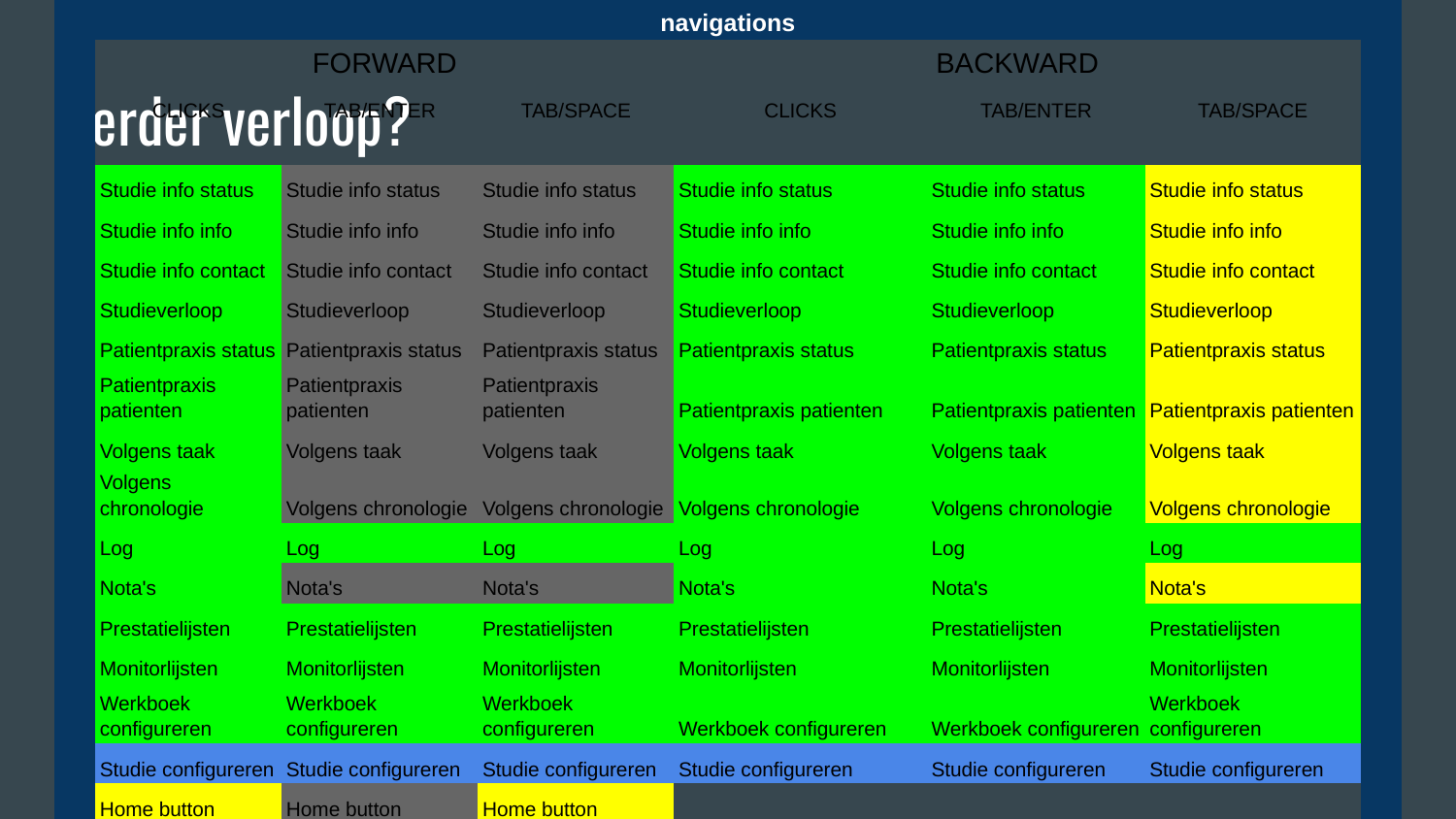

|  | navigations |  |  |  |  |  |  |
| --- | --- | --- | --- | --- | --- | --- | --- |
|  | FORWARD |  |  | BACKWARD |  |  |  |
|  | CLICKS | TAB/ENTER | TAB/SPACE | CLICKS | TAB/ENTER | TAB/SPACE |  |
|  |  |  |  |  |  |  |  |
|  | Studie info status | Studie info status | Studie info status | Studie info status | Studie info status | Studie info status |  |
|  | Studie info info | Studie info info | Studie info info | Studie info info | Studie info info | Studie info info |  |
|  | Studie info contact | Studie info contact | Studie info contact | Studie info contact | Studie info contact | Studie info contact |  |
|  | Studieverloop | Studieverloop | Studieverloop | Studieverloop | Studieverloop | Studieverloop |  |
|  | Patientpraxis status | Patientpraxis status | Patientpraxis status | Patientpraxis status | Patientpraxis status | Patientpraxis status |  |
|  | Patientpraxis patienten | Patientpraxis patienten | Patientpraxis patienten | Patientpraxis patienten | Patientpraxis patienten | Patientpraxis patienten |  |
|  | Volgens taak | Volgens taak | Volgens taak | Volgens taak | Volgens taak | Volgens taak |  |
|  | Volgens chronologie | Volgens chronologie | Volgens chronologie | Volgens chronologie | Volgens chronologie | Volgens chronologie |  |
|  | Log | Log | Log | Log | Log | Log |  |
|  | Nota's | Nota's | Nota's | Nota's | Nota's | Nota's |  |
|  | Prestatielijsten | Prestatielijsten | Prestatielijsten | Prestatielijsten | Prestatielijsten | Prestatielijsten |  |
|  | Monitorlijsten | Monitorlijsten | Monitorlijsten | Monitorlijsten | Monitorlijsten | Monitorlijsten |  |
|  | Werkboek configureren | Werkboek configureren | Werkboek configureren | Werkboek configureren | Werkboek configureren | Werkboek configureren |  |
|  | Studie configureren | Studie configureren | Studie configureren | Studie configureren | Studie configureren | Studie configureren |  |
|  | Home button | Home button | Home button |  |  |  |  |
|  |  |  |  |  |  |  |  |
|  |  |  |  |  |  |  |  |
|  |  |  |  |  |  |  |  |
|  |  |  |  |  |  |  |  |
|  |  |  |  |  |  |  |  |
|  |  |  |  |  |  |  |  |
|  |  |  |  |  |  |  |  |
|  |  |  |  |  |  |  |  |
|  |  |  |  |  |  |  |  |
|  |  |  |  |  |  |  |  |
|  |  |  |  |  |  |  |  |
|  |  |  |  |  |  |  |  |
|  |  |  |  |  |  |  |  |
|  |  |  |  |  |  |  |  |
|  |  |  |  |  |  |  |  |
|  |  |  |  |  |  |  |  |
|  |  |  |  |  |  |  |  |
|  |  |  |  |  |  |  |  |
|  |  |  |  |  |  |  |  |
|  |  |  |  |  |  |  |  |
|  |  |  |  |  |  |  |  |
|  |  |  |  |  |  |  |  |
|  |  |  |  |  |  |  |  |
|  |  |  |  |  |  |  |  |
|  |  |  |  |  |  |  |  |
|  |  |  |  |  |  |  |  |
|  |  |  |  |  |  |  |  |
|  |  |  |  |  |  |  |  |
|  |  |  |  |  |  |  |  |
|  |  |  |  |  |  |  |  |
|  |  |  |  |  |  |  |  |
|  |  |  |  |  |  |  |  |
|  |  |  |  |  |  |  |  |
|  |  |  |  |  |  |  |  |
|  |  |  |  |  |  |  |  |
|  |  |  |  |  |  |  |  |
|  |  |  |  |  |  |  |  |
|  |  |  |  |  |  |  |  |
|  |  |  |  |  |  |  |  |
|  |  |  |  |  |  |  |  |
|  |  |  |  |  |  |  |  |
|  |  |  |  |  |  |  |  |
|  |  |  |  |  |  |  |  |
|  |  |  |  |  |  |  |  |
|  |  |  |  |  |  |  |  |
|  |  |  |  |  |  |  |  |
|  |  |  |  |  |  |  |  |
|  |  |  |  |  |  |  |  |
|  |  |  |  |  |  |  |  |
|  |  |  |  |  |  |  |  |
|  |  |  |  |  |  |  |  |
|  |  |  |  |  |  |  |  |
|  |  |  |  |  |  |  |  |
|  |  |  |  |  |  |  |  |
|  |  |  |  |  |  |  |  |
|  |  |  |  |  |  |  |  |
|  |  |  |  |  |  |  |  |
|  |  |  |  |  |  |  |  |
|  |  |  |  |  |  |  |  |
|  |  |  |  |  |  |  |  |
|  |  |  |  |  |  |  |  |
|  |  |  |  |  |  |  |  |
|  |  |  |  |  |  |  |  |
|  |  |  |  |  |  |  |  |
|  |  |  |  |  |  |  |  |
|  |  |  |  |  |  |  |  |
|  |  |  |  |  |  |  |  |
|  |  |  |  |  |  |  |  |
|  |  |  |  |  |  |  |  |
|  |  |  |  |  |  |  |  |
|  |  |  |  |  |  |  |  |
|  |  |  |  |  |  |  |  |
|  |  |  |  |  |  |  |  |
|  |  |  |  |  |  |  |  |
|  |  |  |  |  |  |  |  |
|  |  |  |  |  |  |  |  |
|  |  |  |  |  |  |  |  |
|  |  |  |  |  |  |  |  |
|  |  |  |  |  |  |  |  |
|  |  |  |  |  |  |  |  |
|  |  |  |  |  |  |  |  |
|  |  |  |  |  |  |  |  |
|  |  |  |  |  |  |  |  |
|  |  |  |  |  |  |  |  |
|  |  |  |  |  |  |  |  |
|  |  |  |  |  |  |  |  |
|  |  |  |  |  |  |  |  |
|  |  |  |  |  |  |  |  |
|  |  |  |  |  |  |  |  |
|  |  |  |  |  |  |  |  |
|  |  |  |  |  |  |  |  |
|  |  |  |  |  |  |  |  |
|  |  |  |  |  |  |  |  |
|  |  |  |  |  |  |  |  |
|  |  |  |  |  |  |  |  |
|  |  |  |  |  |  |  |  |
|  |  |  |  |  |  |  |  |
|  |  |  |  |  |  |  |  |
|  |  |  |  |  |  |  |  |
|  |  |  |  |  |  |  |  |
|  |  |  |  |  |  |  |  |
|  |  |  |  |  |  |  |  |
|  |  |  |  |  |  |  |  |
|  |  |  |  |  |  |  |  |
|  |  |  |  |  |  |  |  |
|  |  |  |  |  |  |  |  |
|  |  |  |  |  |  |  |  |
|  |  |  |  |  |  |  |  |
|  |  |  |  |  |  |  |  |
|  |  |  |  |  |  |  |  |
|  |  |  |  |  |  |  |  |
|  |  |  |  |  |  |  |  |
|  |  |  |  |  |  |  |  |
|  |  |  |  |  |  |  |  |
|  |  |  |  |  |  |  |  |
|  |  |  |  |  |  |  |  |
|  |  |  |  |  |  |  |  |
|  |  |  |  |  |  |  |  |
|  |  |  |  |  |  |  |  |
|  |  |  |  |  |  |  |  |
|  |  |  |  |  |  |  |  |
|  |  |  |  |  |  |  |  |
|  |  |  |  |  |  |  |  |
|  |  |  |  |  |  |  |  |
|  |  |  |  |  |  |  |  |
|  |  |  |  |  |  |  |  |
|  |  |  |  |  |  |  |  |
|  |  |  |  |  |  |  |  |
|  |  |  |  |  |  |  |  |
|  |  |  |  |  |  |  |  |
|  |  |  |  |  |  |  |  |
|  |  |  |  |  |  |  |  |
|  |  |  |  |  |  |  |  |
|  |  |  |  |  |  |  |  |
|  |  |  |  |  |  |  |  |
|  |  |  |  |  |  |  |  |
|  |  |  |  |  |  |  |  |
|  |  |  |  |  |  |  |  |
|  |  |  |  |  |  |  |  |
|  |  |  |  |  |  |  |  |
|  |  |  |  |  |  |  |  |
|  |  |  |  |  |  |  |  |
|  |  |  |  |  |  |  |  |
|  |  |  |  |  |  |  |  |
|  |  |  |  |  |  |  |  |
|  |  |  |  |  |  |  |  |
|  |  |  |  |  |  |  |  |
|  |  |  |  |  |  |  |  |
|  |  |  |  |  |  |  |  |
|  |  |  |  |  |  |  |  |
|  |  |  |  |  |  |  |  |
|  |  |  |  |  |  |  |  |
|  |  |  |  |  |  |  |  |
|  |  |  |  |  |  |  |  |
|  |  |  |  |  |  |  |  |
|  |  |  |  |  |  |  |  |
|  |  |  |  |  |  |  |  |
|  |  |  |  |  |  |  |  |
|  |  |  |  |  |  |  |  |
|  |  |  |  |  |  |  |  |
|  |  |  |  |  |  |  |  |
|  |  |  |  |  |  |  |  |
|  |  |  |  |  |  |  |  |
|  |  |  |  |  |  |  |  |
|  |  |  |  |  |  |  |  |
|  |  |  |  |  |  |  |  |
|  |  |  |  |  |  |  |  |
|  |  |  |  |  |  |  |  |
|  |  |  |  |  |  |  |  |
|  |  |  |  |  |  |  |  |
|  |  |  |  |  |  |  |  |
|  |  |  |  |  |  |  |  |
|  |  |  |  |  |  |  |  |
|  |  |  |  |  |  |  |  |
|  |  |  |  |  |  |  |  |
|  |  |  |  |  |  |  |  |
|  |  |  |  |  |  |  |  |
|  |  |  |  |  |  |  |  |
|  |  |  |  |  |  |  |  |
|  |  |  |  |  |  |  |  |
|  |  |  |  |  |  |  |  |
|  |  |  |  |  |  |  |  |
|  |  |  |  |  |  |  |  |
|  |  |  |  |  |  |  |  |
|  |  |  |  |  |  |  |  |
|  |  |  |  |  |  |  |  |
|  |  |  |  |  |  |  |  |
|  |  |  |  |  |  |  |  |
|  |  |  |  |  |  |  |  |
|  |  |  |  |  |  |  |  |
|  |  |  |  |  |  |  |  |
|  |  |  |  |  |  |  |  |
|  |  |  |  |  |  |  |  |
|  |  |  |  |  |  |  |  |
|  |  |  |  |  |  |  |  |
|  |  |  |  |  |  |  |  |
|  |  |  |  |  |  |  |  |
|  |  |  |  |  |  |  |  |
|  |  |  |  |  |  |  |  |
|  |  |  |  |  |  |  |  |
|  |  |  |  |  |  |  |  |
|  |  |  |  |  |  |  |  |
|  |  |  |  |  |  |  |  |
|  |  |  |  |  |  |  |  |
|  |  |  |  |  |  |  |  |
|  |  |  |  |  |  |  |  |
|  |  |  |  |  |  |  |  |
|  |  |  |  |  |  |  |  |
|  |  |  |  |  |  |  |  |
|  |  |  |  |  |  |  |  |
|  |  |  |  |  |  |  |  |
|  |  |  |  |  |  |  |  |
|  |  |  |  |  |  |  |  |
|  |  |  |  |  |  |  |  |
|  |  |  |  |  |  |  |  |
|  |  |  |  |  |  |  |  |
|  |  |  |  |  |  |  |  |
|  |  |  |  |  |  |  |  |
|  |  |  |  |  |  |  |  |
|  |  |  |  |  |  |  |  |
|  |  |  |  |  |  |  |  |
|  |  |  |  |  |  |  |  |
|  |  |  |  |  |  |  |  |
|  |  |  |  |  |  |  |  |
|  |  |  |  |  |  |  |  |
|  |  |  |  |  |  |  |  |
|  |  |  |  |  |  |  |  |
|  |  |  |  |  |  |  |  |
|  |  |  |  |  |  |  |  |
|  |  |  |  |  |  |  |  |
|  |  |  |  |  |  |  |  |
|  |  |  |  |  |  |  |  |
|  |  |  |  |  |  |  |  |
|  |  |  |  |  |  |  |  |
|  |  |  |  |  |  |  |  |
|  |  |  |  |  |  |  |  |
|  |  |  |  |  |  |  |  |
|  |  |  |  |  |  |  |  |
|  |  |  |  |  |  |  |  |
|  |  |  |  |  |  |  |  |
|  |  |  |  |  |  |  |  |
|  |  |  |  |  |  |  |  |
|  |  |  |  |  |  |  |  |
|  |  |  |  |  |  |  |  |
|  |  |  |  |  |  |  |  |
|  |  |  |  |  |  |  |  |
|  |  |  |  |  |  |  |  |
|  |  |  |  |  |  |  |  |
|  |  |  |  |  |  |  |  |
|  |  |  |  |  |  |  |  |
|  |  |  |  |  |  |  |  |
|  |  |  |  |  |  |  |  |
|  |  |  |  |  |  |  |  |
|  |  |  |  |  |  |  |  |
|  |  |  |  |  |  |  |  |
|  |  |  |  |  |  |  |  |
|  |  |  |  |  |  |  |  |
|  |  |  |  |  |  |  |  |
|  |  |  |  |  |  |  |  |
|  |  |  |  |  |  |  |  |
|  |  |  |  |  |  |  |  |
|  |  |  |  |  |  |  |  |
|  |  |  |  |  |  |  |  |
|  |  |  |  |  |  |  |  |
|  |  |  |  |  |  |  |  |
|  |  |  |  |  |  |  |  |
|  |  |  |  |  |  |  |  |
|  |  |  |  |  |  |  |  |
|  |  |  |  |  |  |  |  |
|  |  |  |  |  |  |  |  |
|  |  |  |  |  |  |  |  |
|  |  |  |  |  |  |  |  |
|  |  |  |  |  |  |  |  |
|  |  |  |  |  |  |  |  |
|  |  |  |  |  |  |  |  |
|  |  |  |  |  |  |  |  |
|  |  |  |  |  |  |  |  |
|  |  |  |  |  |  |  |  |
|  |  |  |  |  |  |  |  |
|  |  |  |  |  |  |  |  |
|  |  |  |  |  |  |  |  |
|  |  |  |  |  |  |  |  |
|  |  |  |  |  |  |  |  |
|  |  |  |  |  |  |  |  |
|  |  |  |  |  |  |  |  |
|  |  |  |  |  |  |  |  |
|  |  |  |  |  |  |  |  |
|  |  |  |  |  |  |  |  |
|  |  |  |  |  |  |  |  |
|  |  |  |  |  |  |  |  |
|  |  |  |  |  |  |  |  |
|  |  |  |  |  |  |  |  |
|  |  |  |  |  |  |  |  |
|  |  |  |  |  |  |  |  |
|  |  |  |  |  |  |  |  |
|  |  |  |  |  |  |  |  |
|  |  |  |  |  |  |  |  |
|  |  |  |  |  |  |  |  |
|  |  |  |  |  |  |  |  |
|  |  |  |  |  |  |  |  |
|  |  |  |  |  |  |  |  |
|  |  |  |  |  |  |  |  |
|  |  |  |  |  |  |  |  |
|  |  |  |  |  |  |  |  |
|  |  |  |  |  |  |  |  |
|  |  |  |  |  |  |  |  |
|  |  |  |  |  |  |  |  |
|  |  |  |  |  |  |  |  |
|  |  |  |  |  |  |  |  |
|  |  |  |  |  |  |  |  |
|  |  |  |  |  |  |  |  |
|  |  |  |  |  |  |  |  |
|  |  |  |  |  |  |  |  |
|  |  |  |  |  |  |  |  |
|  |  |  |  |  |  |  |  |
|  |  |  |  |  |  |  |  |
|  |  |  |  |  |  |  |  |
|  |  |  |  |  |  |  |  |
|  |  |  |  |  |  |  |  |
|  |  |  |  |  |  |  |  |
|  |  |  |  |  |  |  |  |
|  |  |  |  |  |  |  |  |
|  |  |  |  |  |  |  |  |
|  |  |  |  |  |  |  |  |
|  |  |  |  |  |  |  |  |
|  |  |  |  |  |  |  |  |
|  |  |  |  |  |  |  |  |
|  |  |  |  |  |  |  |  |
|  |  |  |  |  |  |  |  |
|  |  |  |  |  |  |  |  |
|  |  |  |  |  |  |  |  |
|  |  |  |  |  |  |  |  |
|  |  |  |  |  |  |  |  |
|  |  |  |  |  |  |  |  |
|  |  |  |  |  |  |  |  |
|  |  |  |  |  |  |  |  |
|  |  |  |  |  |  |  |  |
|  |  |  |  |  |  |  |  |
|  |  |  |  |  |  |  |  |
|  |  |  |  |  |  |  |  |
|  |  |  |  |  |  |  |  |
|  |  |  |  |  |  |  |  |
|  |  |  |  |  |  |  |  |
|  |  |  |  |  |  |  |  |
|  |  |  |  |  |  |  |  |
|  |  |  |  |  |  |  |  |
|  |  |  |  |  |  |  |  |
|  |  |  |  |  |  |  |  |
|  |  |  |  |  |  |  |  |
|  |  |  |  |  |  |  |  |
|  |  |  |  |  |  |  |  |
|  |  |  |  |  |  |  |  |
|  |  |  |  |  |  |  |  |
|  |  |  |  |  |  |  |  |
|  |  |  |  |  |  |  |  |
|  |  |  |  |  |  |  |  |
|  |  |  |  |  |  |  |  |
|  |  |  |  |  |  |  |  |
|  |  |  |  |  |  |  |  |
|  |  |  |  |  |  |  |  |
|  |  |  |  |  |  |  |  |
|  |  |  |  |  |  |  |  |
|  |  |  |  |  |  |  |  |
|  |  |  |  |  |  |  |  |
|  |  |  |  |  |  |  |  |
|  |  |  |  |  |  |  |  |
|  |  |  |  |  |  |  |  |
|  |  |  |  |  |  |  |  |
|  |  |  |  |  |  |  |  |
|  |  |  |  |  |  |  |  |
|  |  |  |  |  |  |  |  |
|  |  |  |  |  |  |  |  |
|  |  |  |  |  |  |  |  |
|  |  |  |  |  |  |  |  |
|  |  |  |  |  |  |  |  |
|  |  |  |  |  |  |  |  |
|  |  |  |  |  |  |  |  |
|  |  |  |  |  |  |  |  |
|  |  |  |  |  |  |  |  |
|  |  |  |  |  |  |  |  |
|  |  |  |  |  |  |  |  |
|  |  |  |  |  |  |  |  |
|  |  |  |  |  |  |  |  |
|  |  |  |  |  |  |  |  |
|  |  |  |  |  |  |  |  |
|  |  |  |  |  |  |  |  |
|  |  |  |  |  |  |  |  |
|  |  |  |  |  |  |  |  |
|  |  |  |  |  |  |  |  |
|  |  |  |  |  |  |  |  |
|  |  |  |  |  |  |  |  |
|  |  |  |  |  |  |  |  |
|  |  |  |  |  |  |  |  |
|  |  |  |  |  |  |  |  |
|  |  |  |  |  |  |  |  |
|  |  |  |  |  |  |  |  |
|  |  |  |  |  |  |  |  |
|  |  |  |  |  |  |  |  |
|  |  |  |  |  |  |  |  |
|  |  |  |  |  |  |  |  |
|  |  |  |  |  |  |  |  |
|  |  |  |  |  |  |  |  |
|  |  |  |  |  |  |  |  |
|  |  |  |  |  |  |  |  |
|  |  |  |  |  |  |  |  |
|  |  |  |  |  |  |  |  |
|  |  |  |  |  |  |  |  |
|  |  |  |  |  |  |  |  |
|  |  |  |  |  |  |  |  |
|  |  |  |  |  |  |  |  |
|  |  |  |  |  |  |  |  |
|  |  |  |  |  |  |  |  |
|  |  |  |  |  |  |  |  |
|  |  |  |  |  |  |  |  |
|  |  |  |  |  |  |  |  |
|  |  |  |  |  |  |  |  |
|  |  |  |  |  |  |  |  |
|  |  |  |  |  |  |  |  |
|  |  |  |  |  |  |  |  |
|  |  |  |  |  |  |  |  |
|  |  |  |  |  |  |  |  |
|  |  |  |  |  |  |  |  |
|  |  |  |  |  |  |  |  |
|  |  |  |  |  |  |  |  |
|  |  |  |  |  |  |  |  |
|  |  |  |  |  |  |  |  |
|  |  |  |  |  |  |  |  |
|  |  |  |  |  |  |  |  |
|  |  |  |  |  |  |  |  |
|  |  |  |  |  |  |  |  |
|  |  |  |  |  |  |  |  |
|  |  |  |  |  |  |  |  |
|  |  |  |  |  |  |  |  |
|  |  |  |  |  |  |  |  |
|  |  |  |  |  |  |  |  |
|  |  |  |  |  |  |  |  |
|  |  |  |  |  |  |  |  |
|  |  |  |  |  |  |  |  |
|  |  |  |  |  |  |  |  |
|  |  |  |  |  |  |  |  |
|  |  |  |  |  |  |  |  |
|  |  |  |  |  |  |  |  |
|  |  |  |  |  |  |  |  |
|  |  |  |  |  |  |  |  |
|  |  |  |  |  |  |  |  |
|  |  |  |  |  |  |  |  |
|  |  |  |  |  |  |  |  |
|  |  |  |  |  |  |  |  |
|  |  |  |  |  |  |  |  |
|  |  |  |  |  |  |  |  |
|  |  |  |  |  |  |  |  |
|  |  |  |  |  |  |  |  |
|  |  |  |  |  |  |  |  |
|  |  |  |  |  |  |  |  |
|  |  |  |  |  |  |  |  |
|  |  |  |  |  |  |  |  |
|  |  |  |  |  |  |  |  |
|  |  |  |  |  |  |  |  |
|  |  |  |  |  |  |  |  |
|  |  |  |  |  |  |  |  |
|  |  |  |  |  |  |  |  |
|  |  |  |  |  |  |  |  |
|  |  |  |  |  |  |  |  |
|  |  |  |  |  |  |  |  |
|  |  |  |  |  |  |  |  |
|  |  |  |  |  |  |  |  |
|  |  |  |  |  |  |  |  |
|  |  |  |  |  |  |  |  |
|  |  |  |  |  |  |  |  |
|  |  |  |  |  |  |  |  |
|  |  |  |  |  |  |  |  |
|  |  |  |  |  |  |  |  |
|  |  |  |  |  |  |  |  |
|  |  |  |  |  |  |  |  |
|  |  |  |  |  |  |  |  |
|  |  |  |  |  |  |  |  |
|  |  |  |  |  |  |  |  |
|  |  |  |  |  |  |  |  |
|  |  |  |  |  |  |  |  |
|  |  |  |  |  |  |  |  |
|  |  |  |  |  |  |  |  |
|  |  |  |  |  |  |  |  |
|  |  |  |  |  |  |  |  |
|  |  |  |  |  |  |  |  |
|  |  |  |  |  |  |  |  |
|  |  |  |  |  |  |  |  |
|  |  |  |  |  |  |  |  |
|  |  |  |  |  |  |  |  |
|  |  |  |  |  |  |  |  |
|  |  |  |  |  |  |  |  |
|  |  |  |  |  |  |  |  |
|  |  |  |  |  |  |  |  |
|  |  |  |  |  |  |  |  |
|  |  |  |  |  |  |  |  |
|  |  |  |  |  |  |  |  |
|  |  |  |  |  |  |  |  |
|  |  |  |  |  |  |  |  |
|  |  |  |  |  |  |  |  |
|  |  |  |  |  |  |  |  |
|  |  |  |  |  |  |  |  |
|  |  |  |  |  |  |  |  |
|  |  |  |  |  |  |  |  |
|  |  |  |  |  |  |  |  |
|  |  |  |  |  |  |  |  |
|  |  |  |  |  |  |  |  |
|  |  |  |  |  |  |  |  |
|  |  |  |  |  |  |  |  |
|  |  |  |  |  |  |  |  |
|  |  |  |  |  |  |  |  |
|  |  |  |  |  |  |  |  |
|  |  |  |  |  |  |  |  |
|  |  |  |  |  |  |  |  |
|  |  |  |  |  |  |  |  |
|  |  |  |  |  |  |  |  |
|  |  |  |  |  |  |  |  |
|  |  |  |  |  |  |  |  |
|  |  |  |  |  |  |  |  |
|  |  |  |  |  |  |  |  |
|  |  |  |  |  |  |  |  |
|  |  |  |  |  |  |  |  |
|  |  |  |  |  |  |  |  |
|  |  |  |  |  |  |  |  |
|  |  |  |  |  |  |  |  |
|  |  |  |  |  |  |  |  |
|  |  |  |  |  |  |  |  |
|  |  |  |  |  |  |  |  |
|  |  |  |  |  |  |  |  |
|  |  |  |  |  |  |  |  |
|  |  |  |  |  |  |  |  |
|  |  |  |  |  |  |  |  |
|  |  |  |  |  |  |  |  |
|  |  |  |  |  |  |  |  |
|  |  |  |  |  |  |  |  |
|  |  |  |  |  |  |  |  |
|  |  |  |  |  |  |  |  |
|  |  |  |  |  |  |  |  |
|  |  |  |  |  |  |  |  |
|  |  |  |  |  |  |  |  |
|  |  |  |  |  |  |  |  |
|  |  |  |  |  |  |  |  |
|  |  |  |  |  |  |  |  |
|  |  |  |  |  |  |  |  |
|  |  |  |  |  |  |  |  |
|  |  |  |  |  |  |  |  |
|  |  |  |  |  |  |  |  |
|  |  |  |  |  |  |  |  |
|  |  |  |  |  |  |  |  |
|  |  |  |  |  |  |  |  |
|  |  |  |  |  |  |  |  |
|  |  |  |  |  |  |  |  |
|  |  |  |  |  |  |  |  |
|  |  |  |  |  |  |  |  |
|  |  |  |  |  |  |  |  |
|  |  |  |  |  |  |  |  |
|  |  |  |  |  |  |  |  |
|  |  |  |  |  |  |  |  |
|  |  |  |  |  |  |  |  |
|  |  |  |  |  |  |  |  |
|  |  |  |  |  |  |  |  |
|  |  |  |  |  |  |  |  |
|  |  |  |  |  |  |  |  |
|  |  |  |  |  |  |  |  |
|  |  |  |  |  |  |  |  |
|  |  |  |  |  |  |  |  |
|  |  |  |  |  |  |  |  |
|  |  |  |  |  |  |  |  |
|  |  |  |  |  |  |  |  |
|  |  |  |  |  |  |  |  |
|  |  |  |  |  |  |  |  |
|  |  |  |  |  |  |  |  |
|  |  |  |  |  |  |  |  |
|  |  |  |  |  |  |  |  |
|  |  |  |  |  |  |  |  |
|  |  |  |  |  |  |  |  |
|  |  |  |  |  |  |  |  |
|  |  |  |  |  |  |  |  |
|  |  |  |  |  |  |  |  |
|  |  |  |  |  |  |  |  |
|  |  |  |  |  |  |  |  |
|  |  |  |  |  |  |  |  |
|  |  |  |  |  |  |  |  |
|  |  |  |  |  |  |  |  |
|  |  |  |  |  |  |  |  |
|  |  |  |  |  |  |  |  |
|  |  |  |  |  |  |  |  |
|  |  |  |  |  |  |  |  |
|  |  |  |  |  |  |  |  |
|  |  |  |  |  |  |  |  |
|  |  |  |  |  |  |  |  |
|  |  |  |  |  |  |  |  |
|  |  |  |  |  |  |  |  |
|  |  |  |  |  |  |  |  |
|  |  |  |  |  |  |  |  |
|  |  |  |  |  |  |  |  |
|  |  |  |  |  |  |  |  |
|  |  |  |  |  |  |  |  |
|  |  |  |  |  |  |  |  |
|  |  |  |  |  |  |  |  |
|  |  |  |  |  |  |  |  |
|  |  |  |  |  |  |  |  |
|  |  |  |  |  |  |  |  |
|  |  |  |  |  |  |  |  |
|  |  |  |  |  |  |  |  |
|  |  |  |  |  |  |  |  |
|  |  |  |  |  |  |  |  |
|  |  |  |  |  |  |  |  |
|  |  |  |  |  |  |  |  |
|  |  |  |  |  |  |  |  |
|  |  |  |  |  |  |  |  |
|  |  |  |  |  |  |  |  |
|  |  |  |  |  |  |  |  |
|  |  |  |  |  |  |  |  |
|  |  |  |  |  |  |  |  |
|  |  |  |  |  |  |  |  |
|  |  |  |  |  |  |  |  |
|  |  |  |  |  |  |  |  |
|  |  |  |  |  |  |  |  |
|  |  |  |  |  |  |  |  |
|  |  |  |  |  |  |  |  |
|  |  |  |  |  |  |  |  |
|  |  |  |  |  |  |  |  |
|  |  |  |  |  |  |  |  |
|  |  |  |  |  |  |  |  |
|  |  |  |  |  |  |  |  |
|  |  |  |  |  |  |  |  |
|  |  |  |  |  |  |  |  |
|  |  |  |  |  |  |  |  |
|  |  |  |  |  |  |  |  |
|  |  |  |  |  |  |  |  |
|  |  |  |  |  |  |  |  |
|  |  |  |  |  |  |  |  |
|  |  |  |  |  |  |  |  |
|  |  |  |  |  |  |  |  |
|  |  |  |  |  |  |  |  |
|  |  |  |  |  |  |  |  |
|  |  |  |  |  |  |  |  |
|  |  |  |  |  |  |  |  |
|  |  |  |  |  |  |  |  |
|  |  |  |  |  |  |  |  |
|  |  |  |  |  |  |  |  |
|  |  |  |  |  |  |  |  |
|  |  |  |  |  |  |  |  |
|  |  |  |  |  |  |  |  |
|  |  |  |  |  |  |  |  |
|  |  |  |  |  |  |  |  |
|  |  |  |  |  |  |  |  |
|  |  |  |  |  |  |  |  |
|  |  |  |  |  |  |  |  |
|  |  |  |  |  |  |  |  |
|  |  |  |  |  |  |  |  |
|  |  |  |  |  |  |  |  |
|  |  |  |  |  |  |  |  |
|  |  |  |  |  |  |  |  |
|  |  |  |  |  |  |  |  |
|  |  |  |  |  |  |  |  |
|  |  |  |  |  |  |  |  |
|  |  |  |  |  |  |  |  |
|  |  |  |  |  |  |  |  |
|  |  |  |  |  |  |  |  |
|  |  |  |  |  |  |  |  |
|  |  |  |  |  |  |  |  |
|  |  |  |  |  |  |  |  |
|  |  |  |  |  |  |  |  |
|  |  |  |  |  |  |  |  |
|  |  |  |  |  |  |  |  |
|  |  |  |  |  |  |  |  |
|  |  |  |  |  |  |  |  |
|  |  |  |  |  |  |  |  |
|  |  |  |  |  |  |  |  |
|  |  |  |  |  |  |  |  |
|  |  |  |  |  |  |  |  |
|  |  |  |  |  |  |  |  |
|  |  |  |  |  |  |  |  |
|  |  |  |  |  |  |  |  |
|  |  |  |  |  |  |  |  |
|  |  |  |  |  |  |  |  |
|  |  |  |  |  |  |  |  |
|  |  |  |  |  |  |  |  |
|  |  |  |  |  |  |  |  |
|  |  |  |  |  |  |  |  |
|  |  |  |  |  |  |  |  |
|  |  |  |  |  |  |  |  |
|  |  |  |  |  |  |  |  |
|  |  |  |  |  |  |  |  |
|  |  |  |  |  |  |  |  |
|  |  |  |  |  |  |  |  |
|  |  |  |  |  |  |  |  |
|  |  |  |  |  |  |  |  |
|  |  |  |  |  |  |  |  |
|  |  |  |  |  |  |  |  |
|  |  |  |  |  |  |  |  |
|  |  |  |  |  |  |  |  |
|  |  |  |  |  |  |  |  |
|  |  |  |  |  |  |  |  |
|  |  |  |  |  |  |  |  |
|  |  |  |  |  |  |  |  |
|  |  |  |  |  |  |  |  |
|  |  |  |  |  |  |  |  |
|  |  |  |  |  |  |  |  |
|  |  |  |  |  |  |  |  |
|  |  |  |  |  |  |  |  |
|  |  |  |  |  |  |  |  |
|  |  |  |  |  |  |  |  |
|  |  |  |  |  |  |  |  |
|  |  |  |  |  |  |  |  |
|  |  |  |  |  |  |  |  |
|  |  |  |  |  |  |  |  |
|  |  |  |  |  |  |  |  |
|  |  |  |  |  |  |  |  |
|  |  |  |  |  |  |  |  |
|  |  |  |  |  |  |  |  |
|  |  |  |  |  |  |  |  |
|  |  |  |  |  |  |  |  |
|  |  |  |  |  |  |  |  |
|  |  |  |  |  |  |  |  |
|  |  |  |  |  |  |  |  |
|  |  |  |  |  |  |  |  |
|  |  |  |  |  |  |  |  |
|  |  |  |  |  |  |  |  |
|  |  |  |  |  |  |  |  |
|  |  |  |  |  |  |  |  |
|  |  |  |  |  |  |  |  |
|  |  |  |  |  |  |  |  |
|  |  |  |  |  |  |  |  |
|  |  |  |  |  |  |  |  |
|  |  |  |  |  |  |  |  |
|  |  |  |  |  |  |  |  |
|  |  |  |  |  |  |  |  |
|  |  |  |  |  |  |  |  |
|  |  |  |  |  |  |  |  |
|  |  |  |  |  |  |  |  |
|  |  |  |  |  |  |  |  |
|  |  |  |  |  |  |  |  |
|  |  |  |  |  |  |  |  |
|  |  |  |  |  |  |  |  |
|  |  |  |  |  |  |  |  |
|  |  |  |  |  |  |  |  |
|  |  |  |  |  |  |  |  |
|  |  |  |  |  |  |  |  |
|  |  |  |  |  |  |  |  |
|  |  |  |  |  |  |  |  |
|  |  |  |  |  |  |  |  |
|  |  |  |  |  |  |  |  |
|  |  |  |  |  |  |  |  |
|  |  |  |  |  |  |  |  |
|  |  |  |  |  |  |  |  |
|  |  |  |  |  |  |  |  |
|  |  |  |  |  |  |  |  |
|  |  |  |  |  |  |  |  |
|  |  |  |  |  |  |  |  |
|  |  |  |  |  |  |  |  |
|  |  |  |  |  |  |  |  |
|  |  |  |  |  |  |  |  |
|  |  |  |  |  |  |  |  |
|  |  |  |  |  |  |  |  |
|  |  |  |  |  |  |  |  |
|  |  |  |  |  |  |  |  |
|  |  |  |  |  |  |  |  |
|  |  |  |  |  |  |  |  |
|  |  |  |  |  |  |  |  |
|  |  |  |  |  |  |  |  |
|  |  |  |  |  |  |  |  |
|  |  |  |  |  |  |  |  |
|  |  |  |  |  |  |  |  |
|  |  |  |  |  |  |  |  |
|  |  |  |  |  |  |  |  |
|  |  |  |  |  |  |  |  |
|  |  |  |  |  |  |  |  |
|  |  |  |  |  |  |  |  |
|  |  |  |  |  |  |  |  |
|  |  |  |  |  |  |  |  |
|  |  |  |  |  |  |  |  |
|  |  |  |  |  |  |  |  |
|  |  |  |  |  |  |  |  |
|  |  |  |  |  |  |  |  |
|  |  |  |  |  |  |  |  |
|  |  |  |  |  |  |  |  |
|  |  |  |  |  |  |  |  |
|  |  |  |  |  |  |  |  |
|  |  |  |  |  |  |  |  |
|  |  |  |  |  |  |  |  |
|  |  |  |  |  |  |  |  |
|  |  |  |  |  |  |  |  |
|  |  |  |  |  |  |  |  |
|  |  |  |  |  |  |  |  |
|  |  |  |  |  |  |  |  |
|  |  |  |  |  |  |  |  |
|  |  |  |  |  |  |  |  |
|  |  |  |  |  |  |  |  |
|  |  |  |  |  |  |  |  |
|  |  |  |  |  |  |  |  |
|  |  |  |  |  |  |  |  |
|  |  |  |  |  |  |  |  |
|  |  |  |  |  |  |  |  |
|  |  |  |  |  |  |  |  |
|  |  |  |  |  |  |  |  |
|  |  |  |  |  |  |  |  |
|  |  |  |  |  |  |  |  |
|  |  |  |  |  |  |  |  |
|  |  |  |  |  |  |  |  |
|  |  |  |  |  |  |  |  |
|  |  |  |  |  |  |  |  |
|  |  |  |  |  |  |  |  |
|  |  |  |  |  |  |  |  |
|  |  |  |  |  |  |  |  |
|  |  |  |  |  |  |  |  |
|  |  |  |  |  |  |  |  |
|  |  |  |  |  |  |  |  |
|  |  |  |  |  |  |  |  |
|  |  |  |  |  |  |  |  |
|  |  |  |  |  |  |  |  |
|  |  |  |  |  |  |  |  |
|  |  |  |  |  |  |  |  |
|  |  |  |  |  |  |  |  |
|  |  |  |  |  |  |  |  |
|  |  |  |  |  |  |  |  |
|  |  |  |  |  |  |  |  |
|  |  |  |  |  |  |  |  |
|  |  |  |  |  |  |  |  |
|  |  |  |  |  |  |  |  |
|  |  |  |  |  |  |  |  |
|  |  |  |  |  |  |  |  |
|  |  |  |  |  |  |  |  |
|  |  |  |  |  |  |  |  |
|  |  |  |  |  |  |  |  |
|  |  |  |  |  |  |  |  |
|  |  |  |  |  |  |  |  |
|  |  |  |  |  |  |  |  |
|  |  |  |  |  |  |  |  |
|  |  |  |  |  |  |  |  |
|  |  |  |  |  |  |  |  |
|  |  |  |  |  |  |  |  |
|  |  |  |  |  |  |  |  |
|  |  |  |  |  |  |  |  |
|  |  |  |  |  |  |  |  |
|  |  |  |  |  |  |  |  |
|  |  |  |  |  |  |  |  |
|  |  |  |  |  |  |  |  |
|  |  |  |  |  |  |  |  |
|  |  |  |  |  |  |  |  |
|  |  |  |  |  |  |  |  |
|  |  |  |  |  |  |  |  |
|  |  |  |  |  |  |  |  |
|  |  |  |  |  |  |  |  |
|  |  |  |  |  |  |  |  |
|  |  |  |  |  |  |  |  |
|  |  |  |  |  |  |  |  |
|  |  |  |  |  |  |  |  |
|  |  |  |  |  |  |  |  |
|  |  |  |  |  |  |  |  |
|  |  |  |  |  |  |  |  |
|  |  |  |  |  |  |  |  |
|  |  |  |  |  |  |  |  |
|  |  |  |  |  |  |  |  |
|  |  |  |  |  |  |  |  |
|  |  |  |  |  |  |  |  |
|  |  |  |  |  |  |  |  |
|  |  |  |  |  |  |  |  |
|  |  |  |  |  |  |  |  |
|  |  |  |  |  |  |  |  |
|  |  |  |  |  |  |  |  |
|  |  |  |  |  |  |  |  |
|  |  |  |  |  |  |  |  |
|  |  |  |  |  |  |  |  |
|  |  |  |  |  |  |  |  |
|  |  |  |  |  |  |  |  |
|  |  |  |  |  |  |  |  |
|  |  |  |  |  |  |  |  |
|  |  |  |  |  |  |  |  |
|  |  |  |  |  |  |  |  |
|  |  |  |  |  |  |  |  |
|  |  |  |  |  |  |  |  |
|  |  |  |  |  |  |  |  |
|  |  |  |  |  |  |  |  |
|  |  |  |  |  |  |  |  |
|  |  |  |  |  |  |  |  |
|  |  |  |  |  |  |  |  |
|  |  |  |  |  |  |  |  |
|  |  |  |  |  |  |  |  |
|  |  |  |  |  |  |  |  |
|  |  |  |  |  |  |  |  |
|  |  |  |  |  |  |  |  |
|  |  |  |  |  |  |  |  |
|  |  |  |  |  |  |  |  |
|  |  |  |  |  |  |  |  |
|  |  |  |  |  |  |  |  |
|  |  |  |  |  |  |  |  |
|  |  |  |  |  |  |  |  |
|  |  |  |  |  |  |  |  |
|  |  |  |  |  |  |  |  |
|  |  |  |  |  |  |  |  |
|  |  |  |  |  |  |  |  |
|  |  |  |  |  |  |  |  |
|  |  |  |  |  |  |  |  |
|  |  |  |  |  |  |  |  |
|  |  |  |  |  |  |  |  |
|  |  |  |  |  |  |  |  |
|  |  |  |  |  |  |  |  |
|  |  |  |  |  |  |  |  |
|  |  |  |  |  |  |  |  |
|  |  |  |  |  |  |  |  |
|  |  |  |  |  |  |  |  |
|  |  |  |  |  |  |  |  |
|  |  |  |  |  |  |  |  |
|  |  |  |  |  |  |  |  |
|  |  |  |  |  |  |  |  |
|  |  |  |  |  |  |  |  |
|  |  |  |  |  |  |  |  |
|  |  |  |  |  |  |  |  |
|  |  |  |  |  |  |  |  |
|  |  |  |  |  |  |  |  |
|  |  |  |  |  |  |  |  |
|  |  |  |  |  |  |  |  |
|  |  |  |  |  |  |  |  |
|  |  |  |  |  |  |  |  |
|  |  |  |  |  |  |  |  |
|  |  |  |  |  |  |  |  |
|  |  |  |  |  |  |  |  |
|  |  |  |  |  |  |  |  |
|  |  |  |  |  |  |  |  |
|  |  |  |  |  |  |  |  |
|  |  |  |  |  |  |  |  |
|  |  |  |  |  |  |  |  |
|  |  |  |  |  |  |  |  |
|  |  |  |  |  |  |  |  |
|  |  |  |  |  |  |  |  |
|  |  |  |  |  |  |  |  |
|  |  |  |  |  |  |  |  |
|  |  |  |  |  |  |  |  |
|  |  |  |  |  |  |  |  |
|  |  |  |  |  |  |  |  |
|  |  |  |  |  |  |  |  |
|  |  |  |  |  |  |  |  |
|  |  |  |  |  |  |  |  |
|  |  |  |  |  |  |  |  |
|  |  |  |  |  |  |  |  |
|  |  |  |  |  |  |  |  |
|  |  |  |  |  |  |  |  |
|  |  |  |  |  |  |  |  |
|  |  |  |  |  |  |  |  |
|  |  |  |  |  |  |  |  |
|  |  |  |  |  |  |  |  |
|  |  |  |  |  |  |  |  |
|  |  |  |  |  |  |  |  |
|  |  |  |  |  |  |  |  |
|  |  |  |  |  |  |  |  |
|  |  |  |  |  |  |  |  |
|  |  |  |  |  |  |  |  |
|  |  |  |  |  |  |  |  |
|  |  |  |  |  |  |  |  |
|  |  |  |  |  |  |  |  |
|  |  |  |  |  |  |  |  |
|  |  |  |  |  |  |  |  |
|  |  |  |  |  |  |  |  |
|  |  |  |  |  |  |  |  |
|  |  |  |  |  |  |  |  |
|  |  |  |  |  |  |  |  |
|  |  |  |  |  |  |  |  |
|  |  |  |  |  |  |  |  |
|  |  |  |  |  |  |  |  |
|  |  |  |  |  |  |  |  |
|  |  |  |  |  |  |  |  |
|  |  |  |  |  |  |  |  |
|  |  |  |  |  |  |  |  |
|  |  |  |  |  |  |  |  |
|  |  |  |  |  |  |  |  |
|  |  |  |  |  |  |  |  |
|  |  |  |  |  |  |  |  |
|  |  |  |  |  |  |  |  |
|  |  |  |  |  |  |  |  |
|  |  |  |  |  |  |  |  |
|  |  |  |  |  |  |  |  |
|  |  |  |  |  |  |  |  |
|  |  |  |  |  |  |  |  |
|  |  |  |  |  |  |  |  |
|  |  |  |  |  |  |  |  |
|  |  |  |  |  |  |  |  |
|  |  |  |  |  |  |  |  |
|  |  |  |  |  |  |  |  |
|  |  |  |  |  |  |  |  |
|  |  |  |  |  |  |  |  |
|  |  |  |  |  |  |  |  |
# Verder verloop?